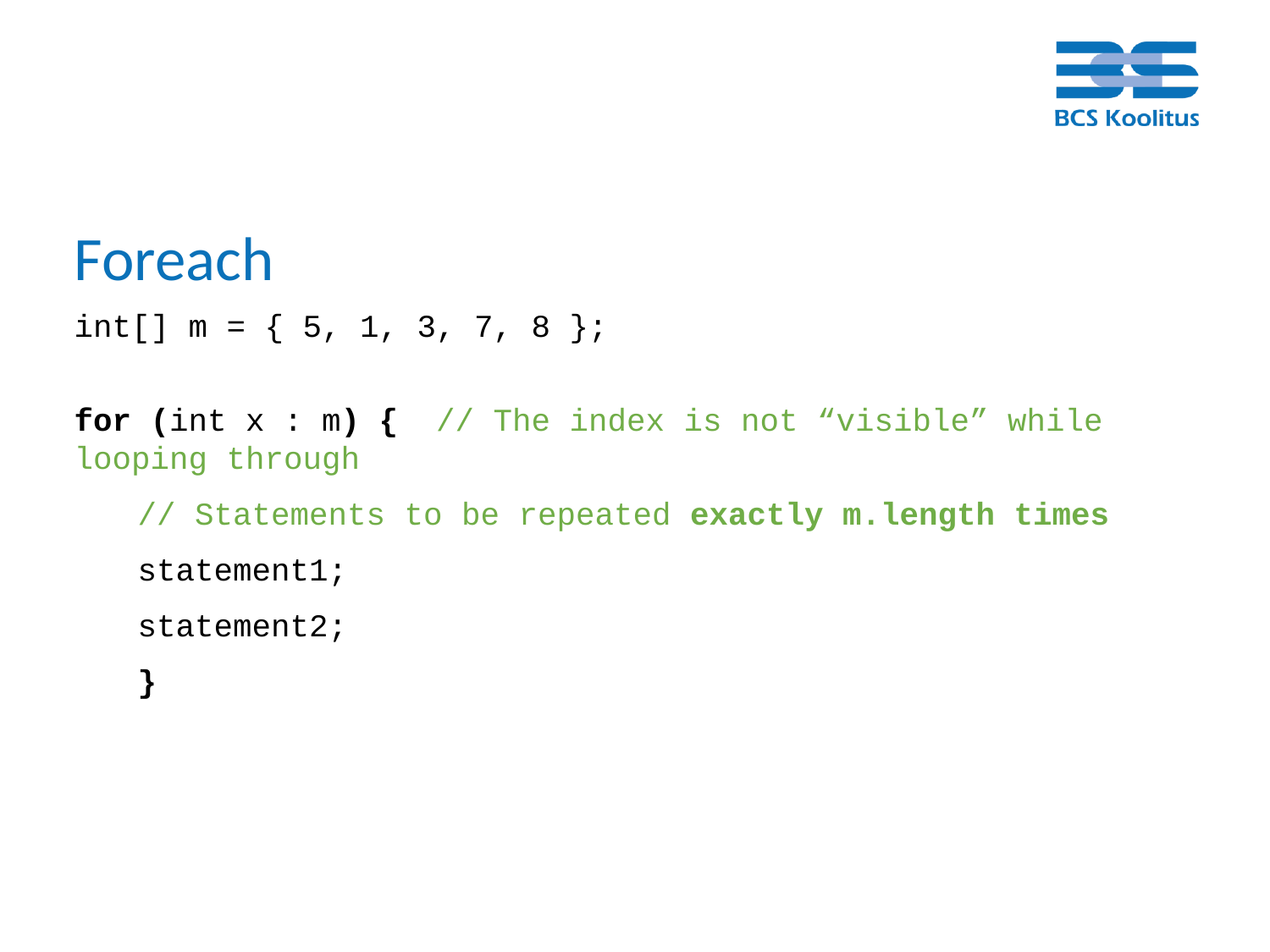

# Foreach
int[] m = { 5, 1, 3, 7, 8 };
for (int x : m) {  // The index is not “visible” while looping through
// Statements to be repeated exactly m.length times
statement1;
statement2;
}